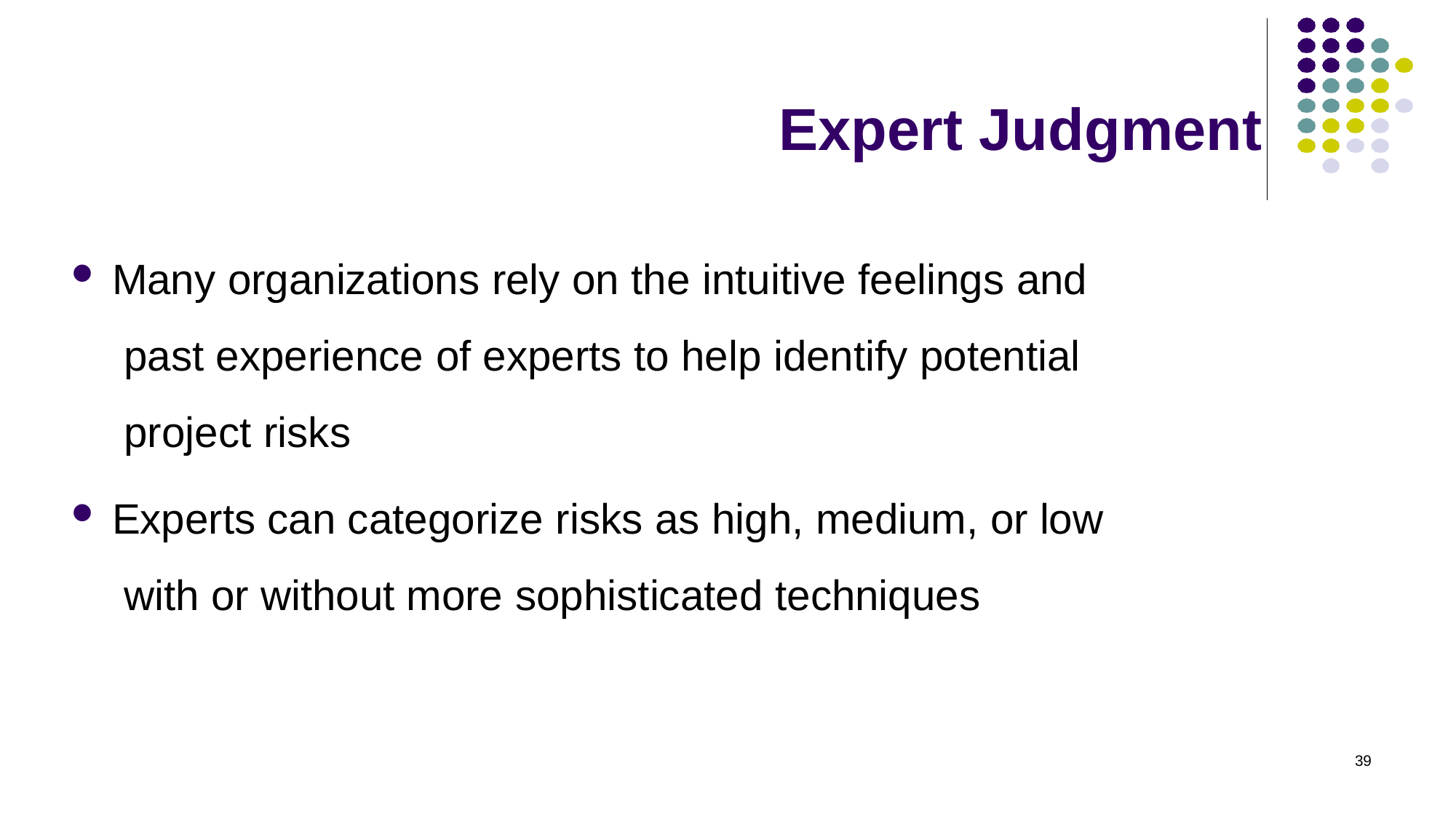

# Expert Judgment
Many organizations rely on the intuitive feelings and  past experience of experts to help identify potential  project risks
Experts can categorize risks as high, medium, or low  with or without more sophisticated techniques
39